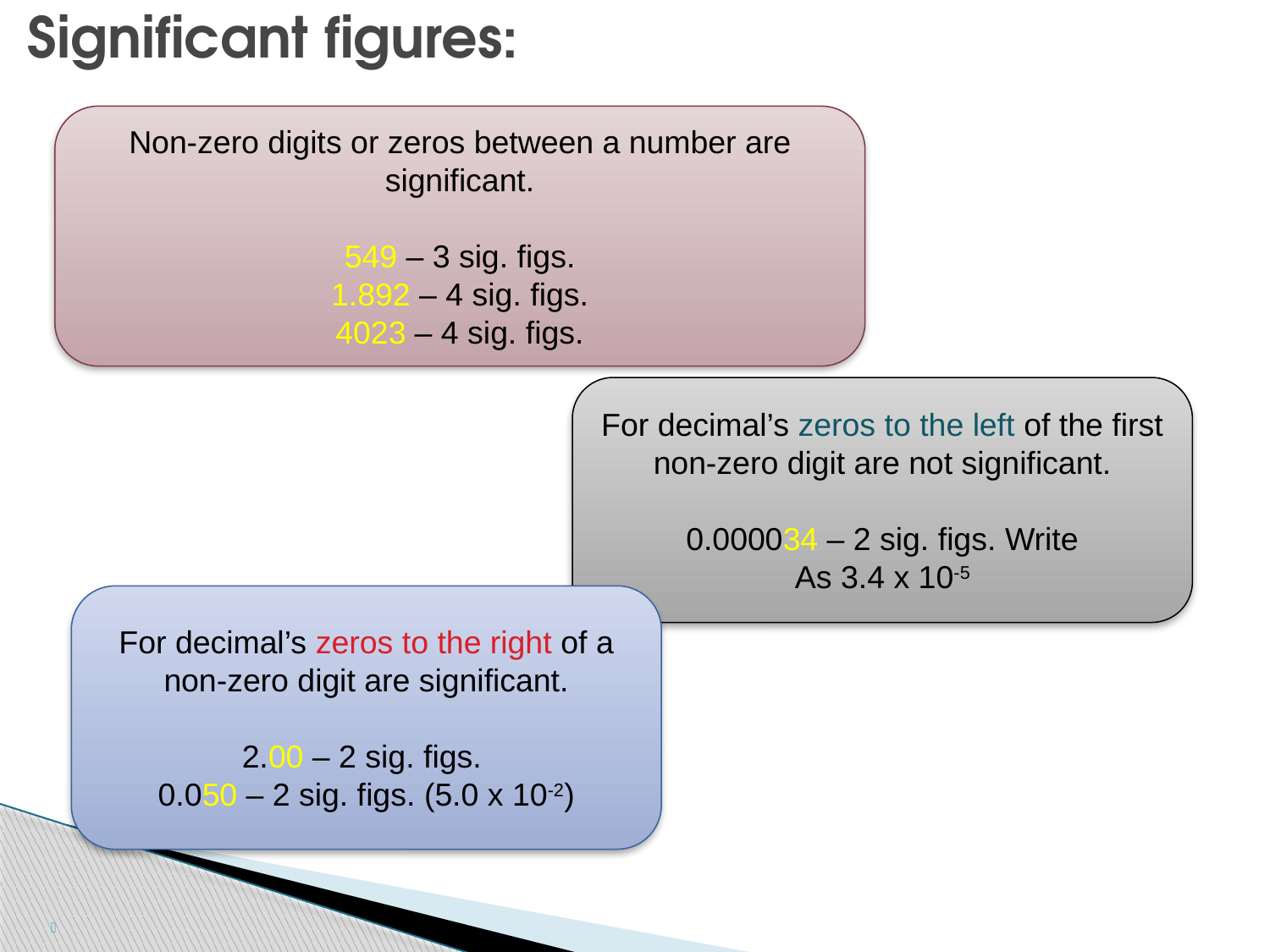

# Significant figures:

Non-zero digits or zeros between a number are significant.

549 – 3 sig. figs.
1.892 – 4 sig. figs.
4023 – 4 sig. figs.
For decimal’s zeros to the left of the first non-zero digit are not significant.

0.000034 – 2 sig. figs. Write
As 3.4 x 10-5
For decimal’s zeros to the right of a non-zero digit are significant.

2.00 – 2 sig. figs.
0.050 – 2 sig. figs. (5.0 x 10-2)